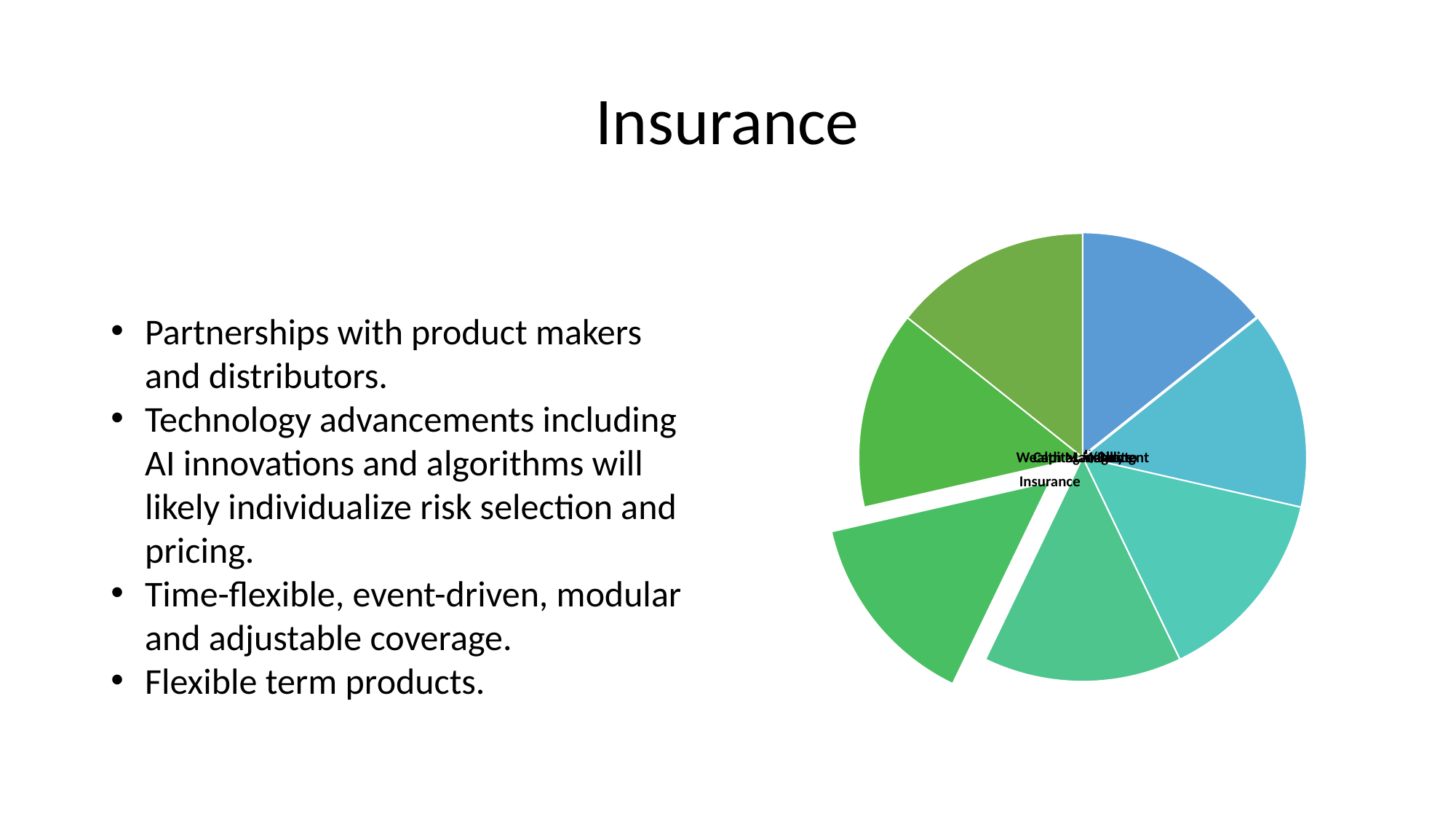

# Insurance
Lending
Blockchain/ cryto
RegTech
Payments/Billing
Insurance
Capital Markets
Wealth Management
Partnerships with product makers and distributors.
Technology advancements including AI innovations and algorithms will likely individualize risk selection and pricing.
Time-flexible, event-driven, modular and adjustable coverage.
Flexible term products.